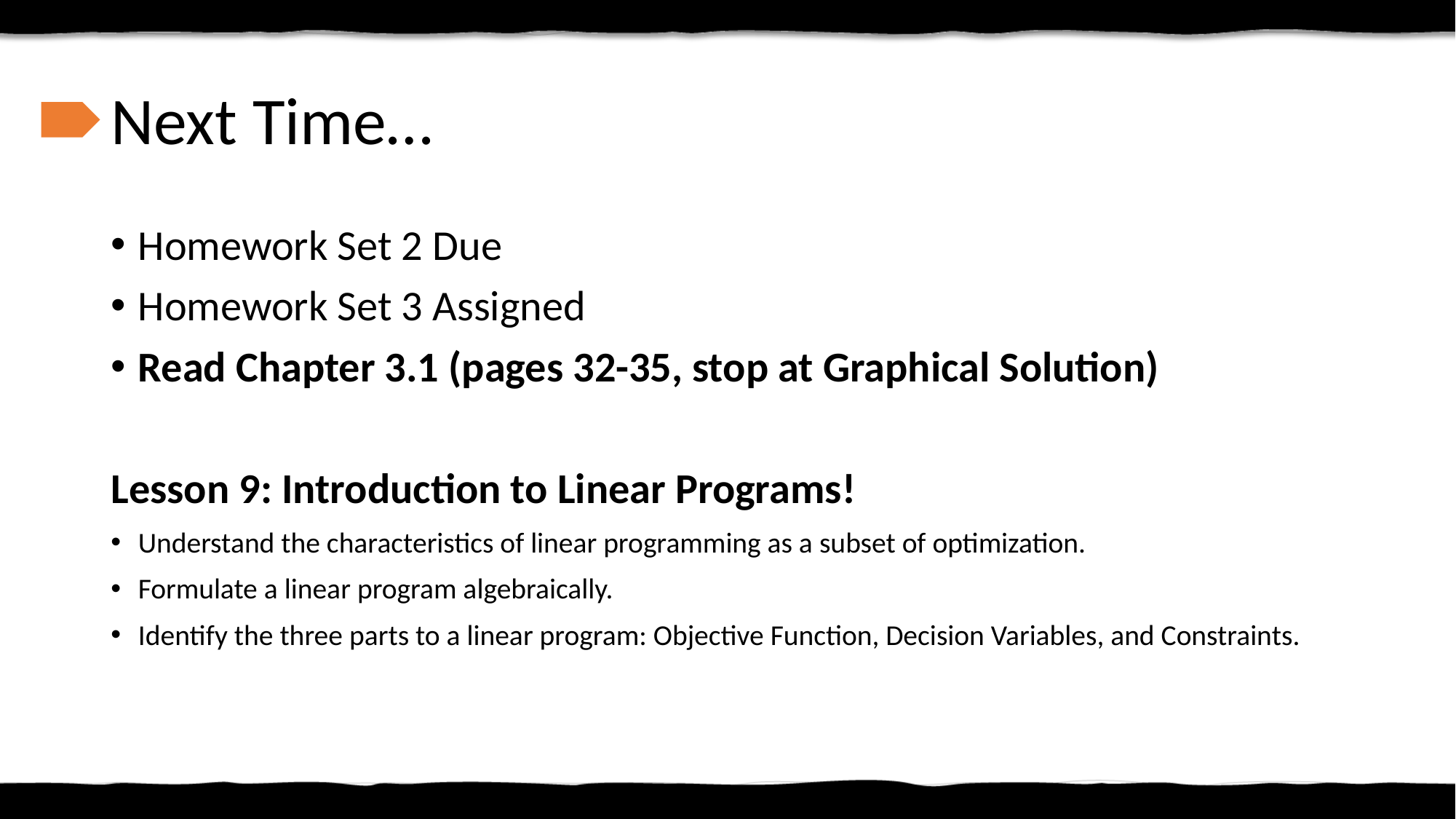

# Next Time…

Homework Set 2 Due
Homework Set 3 Assigned
Read Chapter 3.1 (pages 32-35, stop at Graphical Solution)

Lesson 9: Introduction to Linear Programs!
Understand the characteristics of linear programming as a subset of optimization.
Formulate a linear program algebraically.
Identify the three parts to a linear program: Objective Function, Decision Variables, and Constraints.